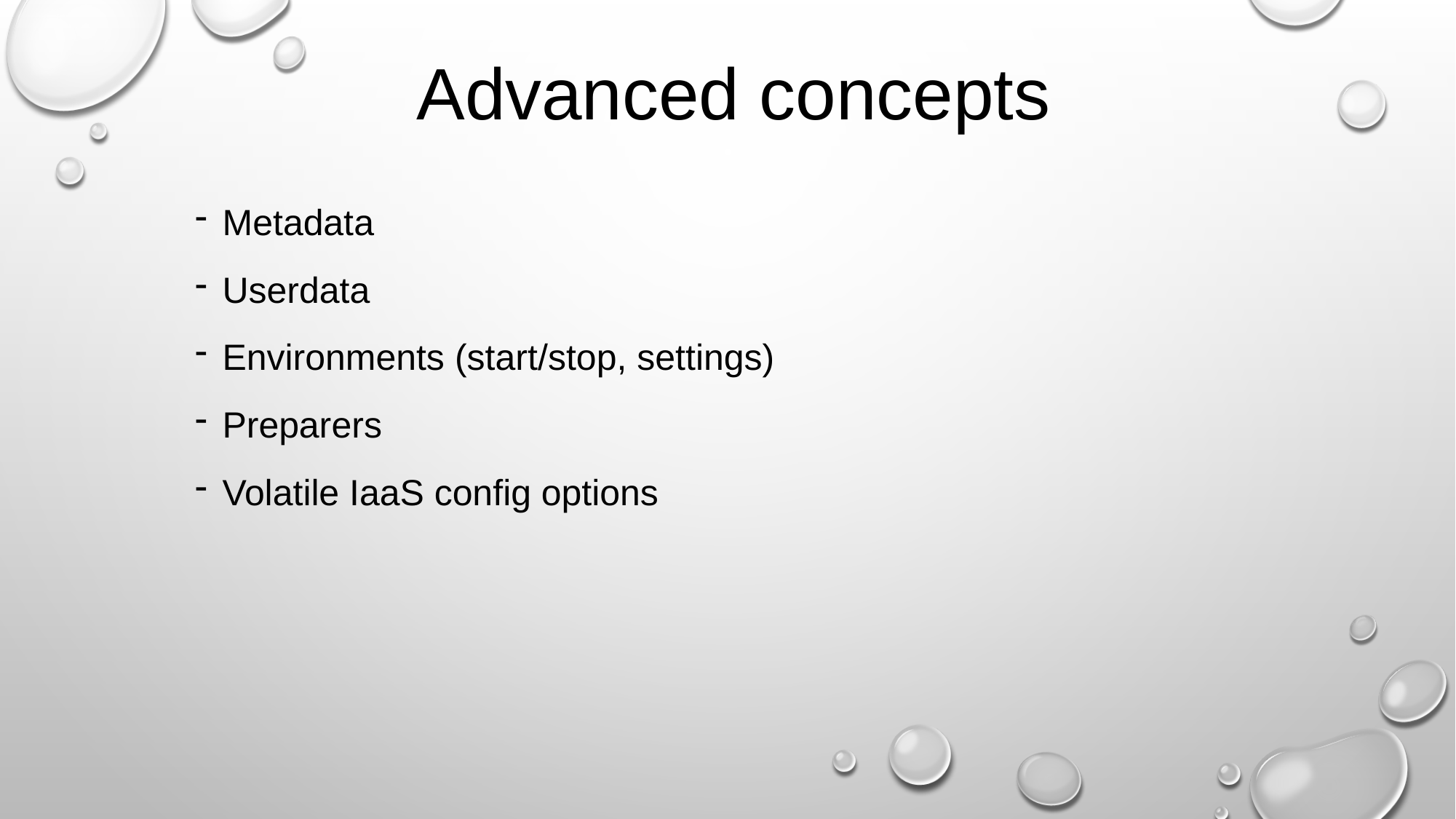

# Advanced concepts
Metadata
Userdata
Environments (start/stop, settings)
Preparers
Volatile IaaS config options